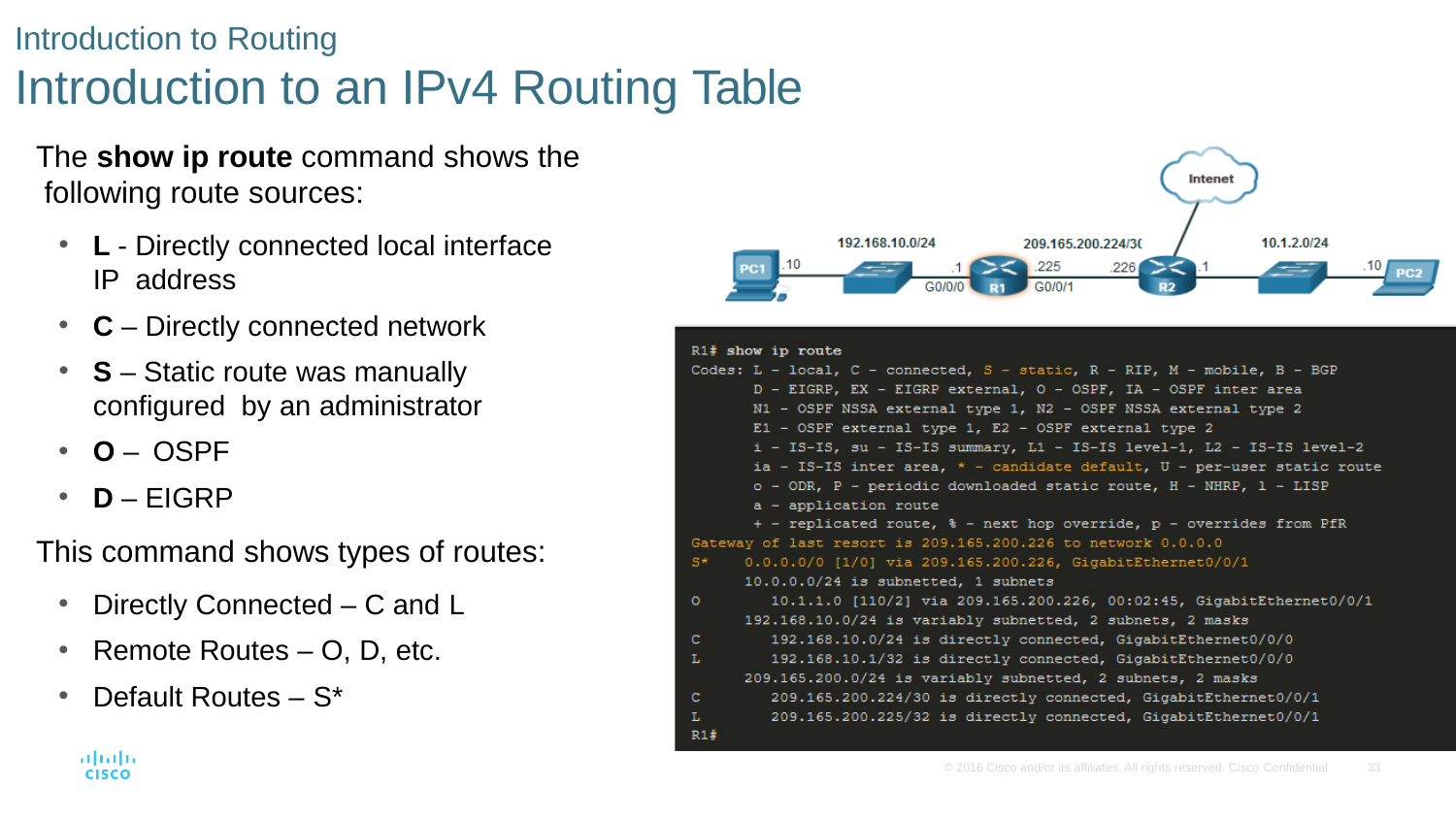

# Introduction to Routing
Introduction to an IPv4 Routing Table
The show ip route command shows the  following route sources:
L - Directly connected local interface IP  address
C – Directly connected network
S – Static route was manually configured  by an administrator
O – OSPF
D – EIGRP
This command shows types of routes:
Directly Connected – C and L
Remote Routes – O, D, etc.
Default Routes – S*

© 2016 Cisco and/or its affiliates. All rights reserved. Cisco Confidential
33